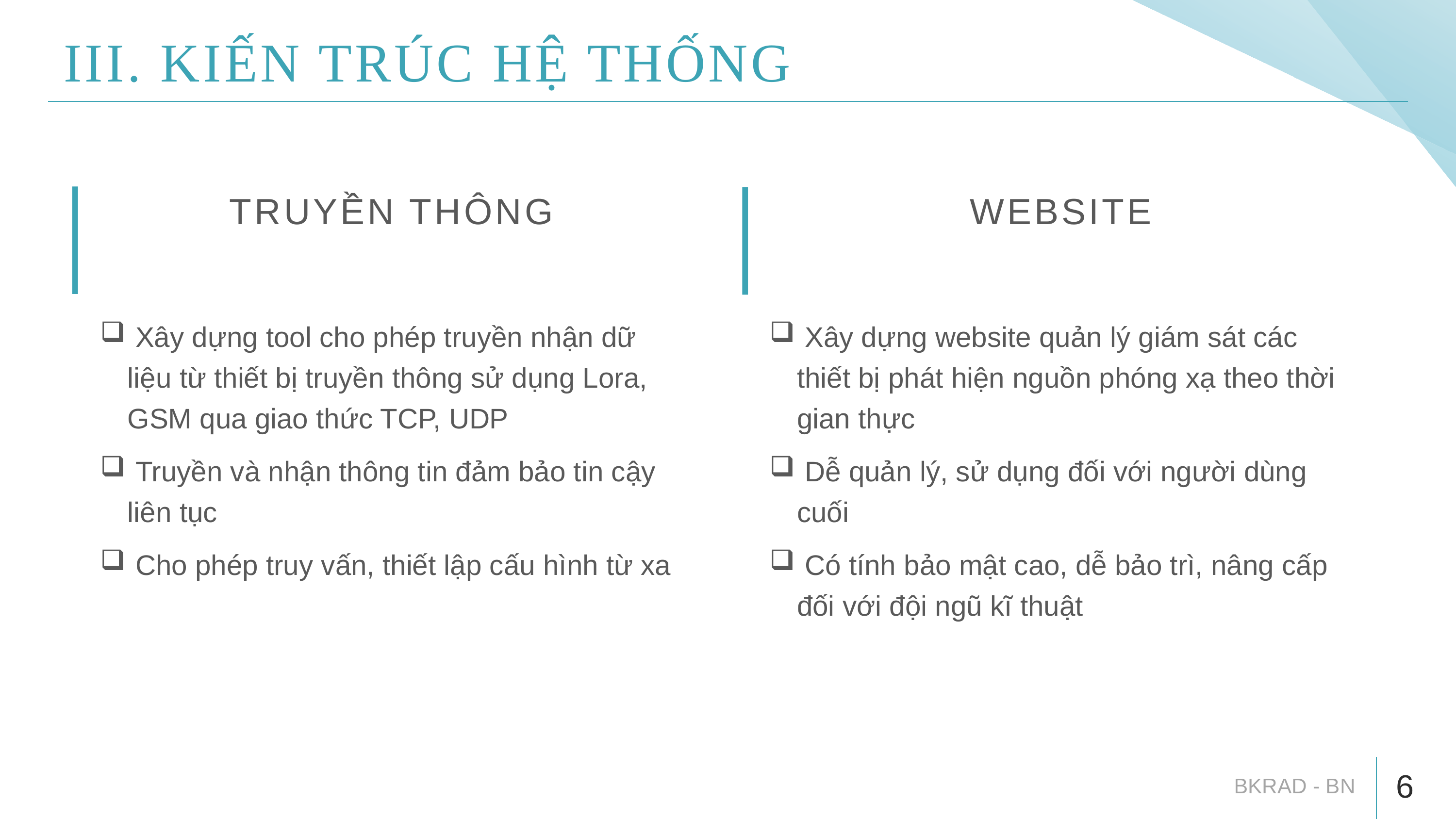

# III. KIẾN TRÚC HỆ THỐNG
TRUYỀN THÔNG
WEBSITE
 Xây dựng website quản lý giám sát các thiết bị phát hiện nguồn phóng xạ theo thời gian thực
 Dễ quản lý, sử dụng đối với người dùng cuối
 Có tính bảo mật cao, dễ bảo trì, nâng cấp đối với đội ngũ kĩ thuật

 Xây dựng tool cho phép truyền nhận dữ liệu từ thiết bị truyền thông sử dụng Lora, GSM qua giao thức TCP, UDP
 Truyền và nhận thông tin đảm bảo tin cậy liên tục
 Cho phép truy vấn, thiết lập cấu hình từ xa

BKRAD - BN
6